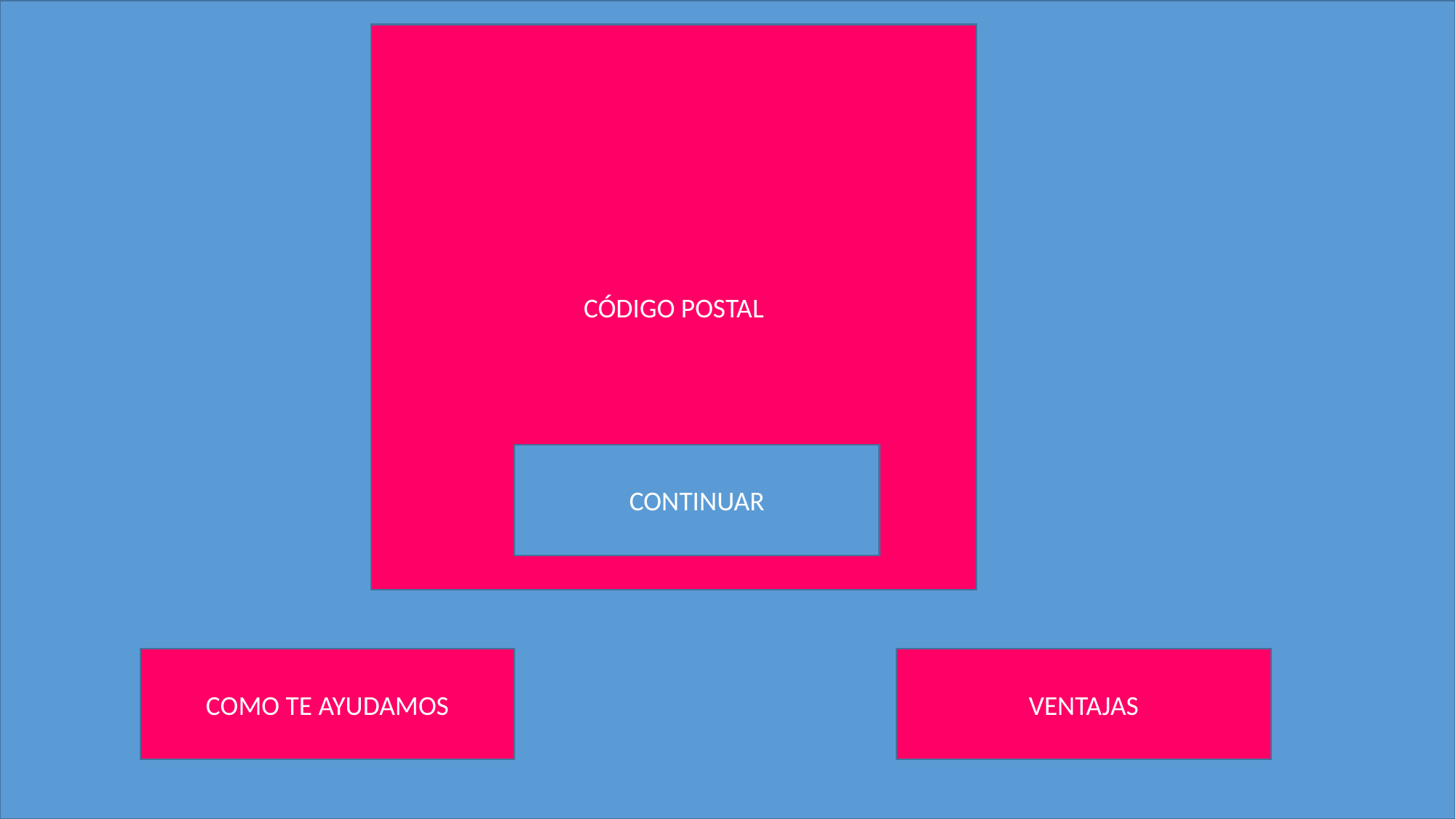

CÓDIGO POSTAL
#

CONTINUAR
COMO TE AYUDAMOS
VENTAJAS